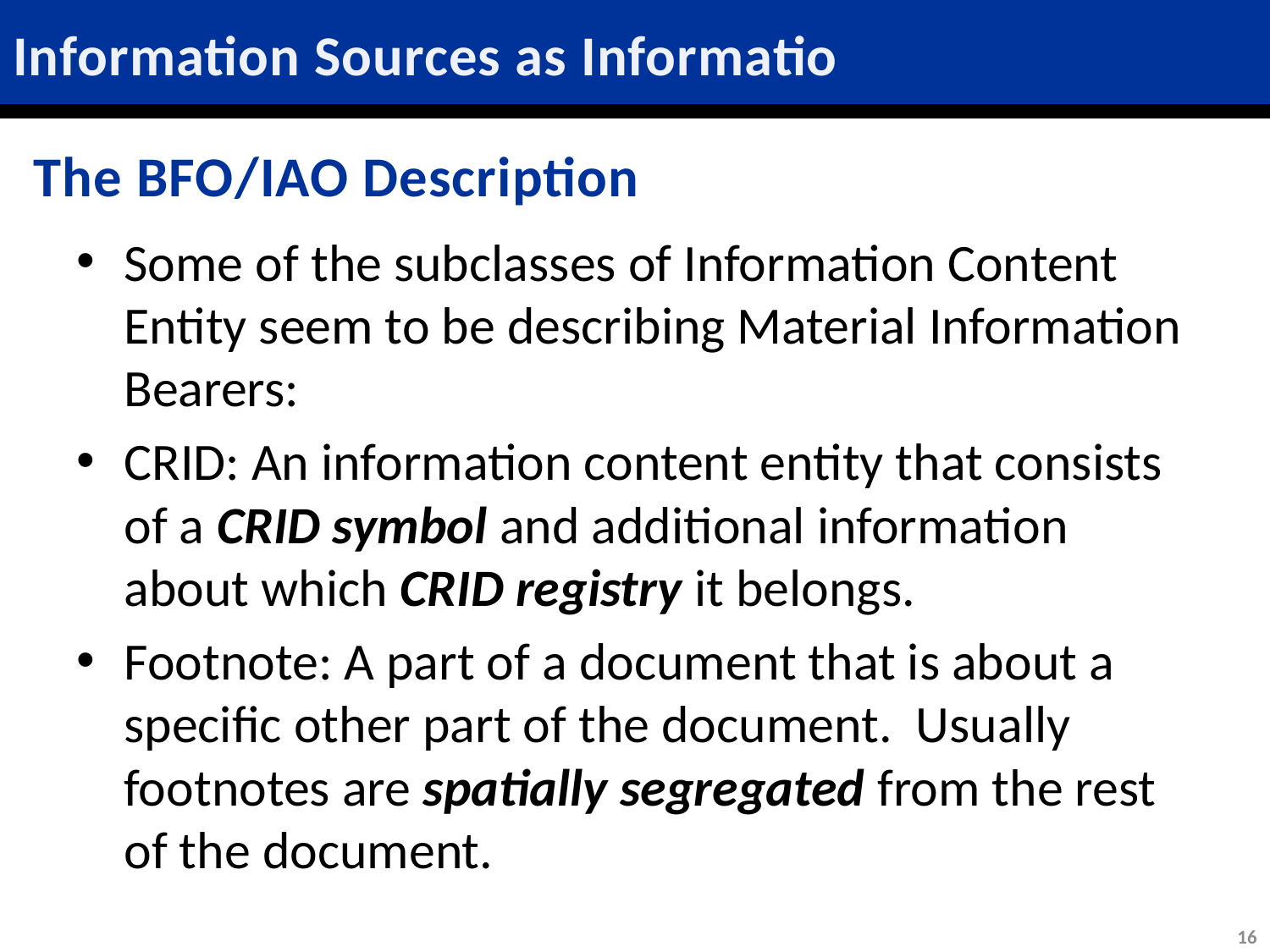

# Information Sources as Information
The BFO/IAO Description
Some of the subclasses of Information Content Entity seem to be describing Material Information Bearers:
CRID: An information content entity that consists of a CRID symbol and additional information about which CRID registry it belongs.
Footnote: A part of a document that is about a specific other part of the document.  Usually footnotes are spatially segregated from the rest of the document.
16